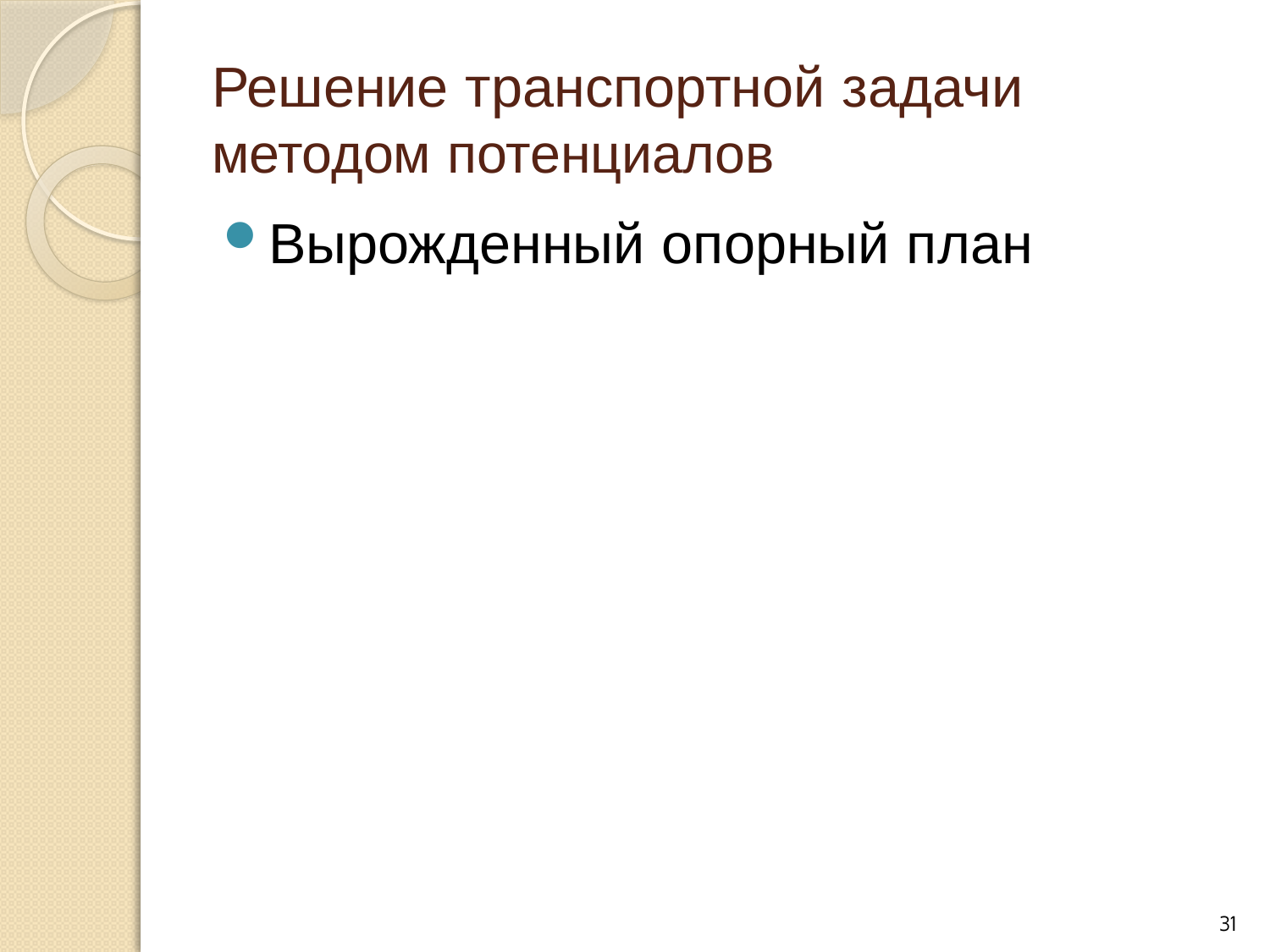

# Решение транспортной задачи методом потенциалов
Вырожденный опорный план
31